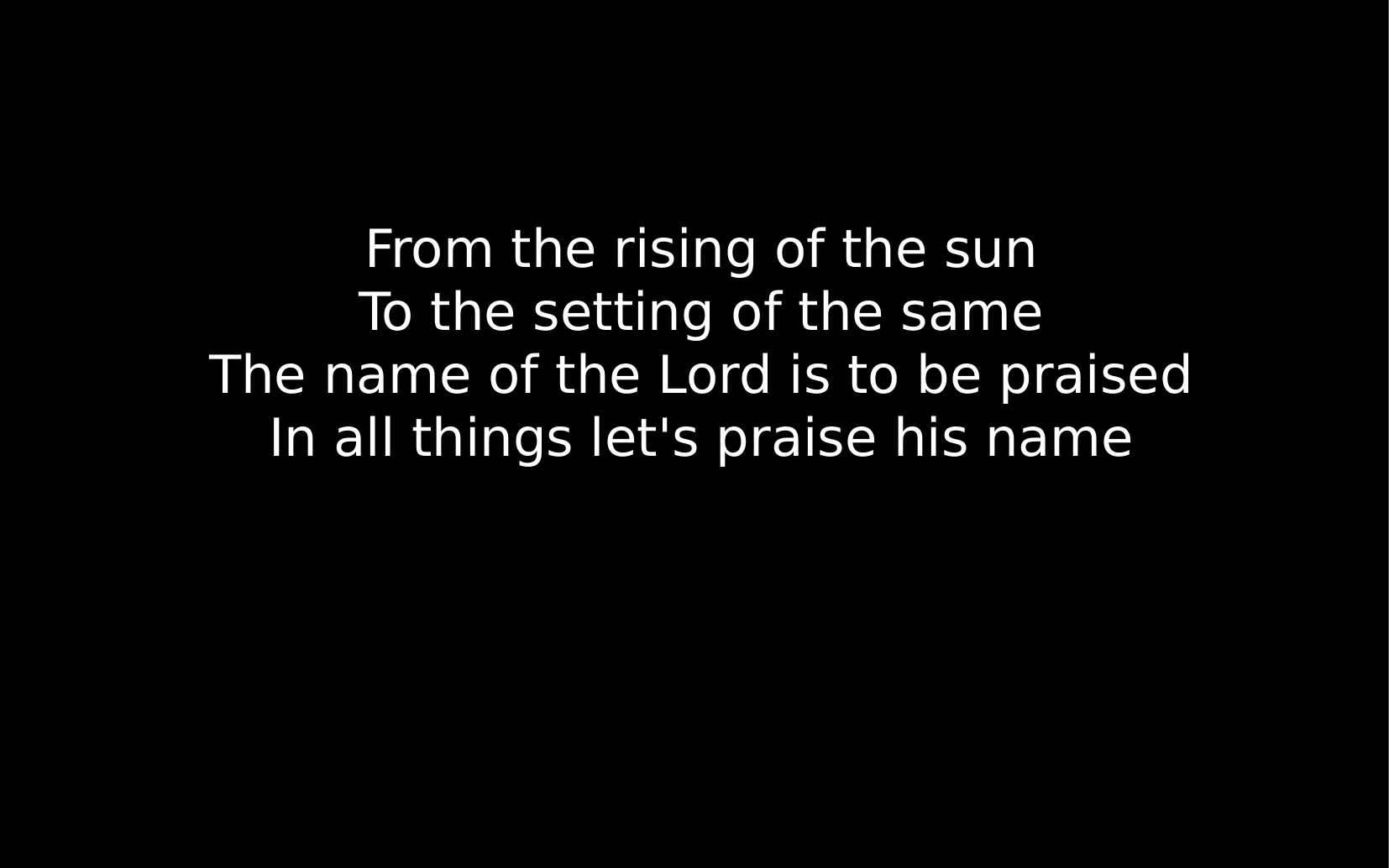

From the rising of the sun
To the setting of the same
The name of the Lord is to be praised
In all things let's praise his name